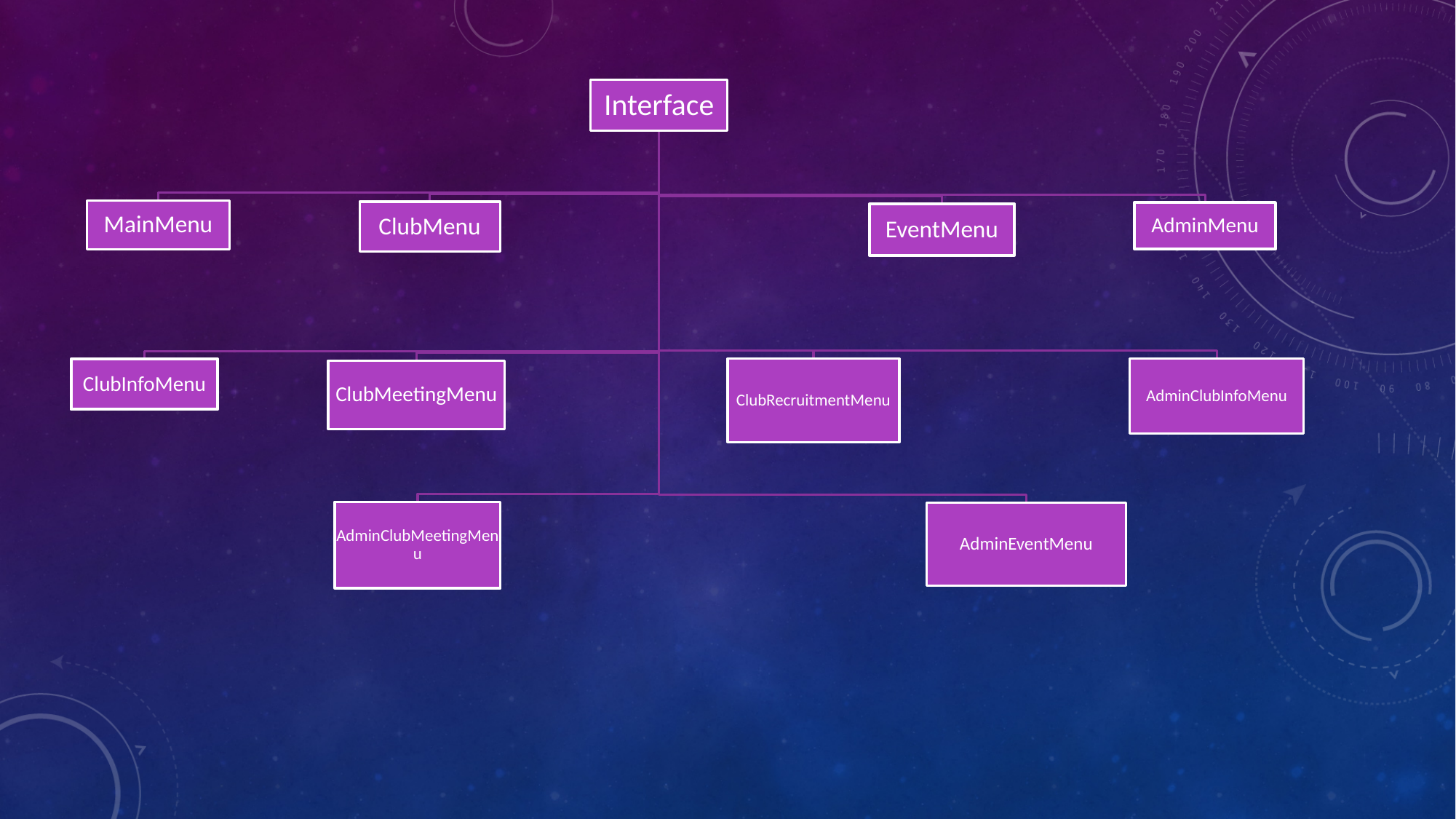

Interface
MainMenu
ClubMenu
EventMenu
AdminMenu
ClubInfoMenu
ClubMeetingMenu
ClubRecruitmentMenu
AdminEventMenu
AdminClubMeetingMenu
AdminClubInfoMenu